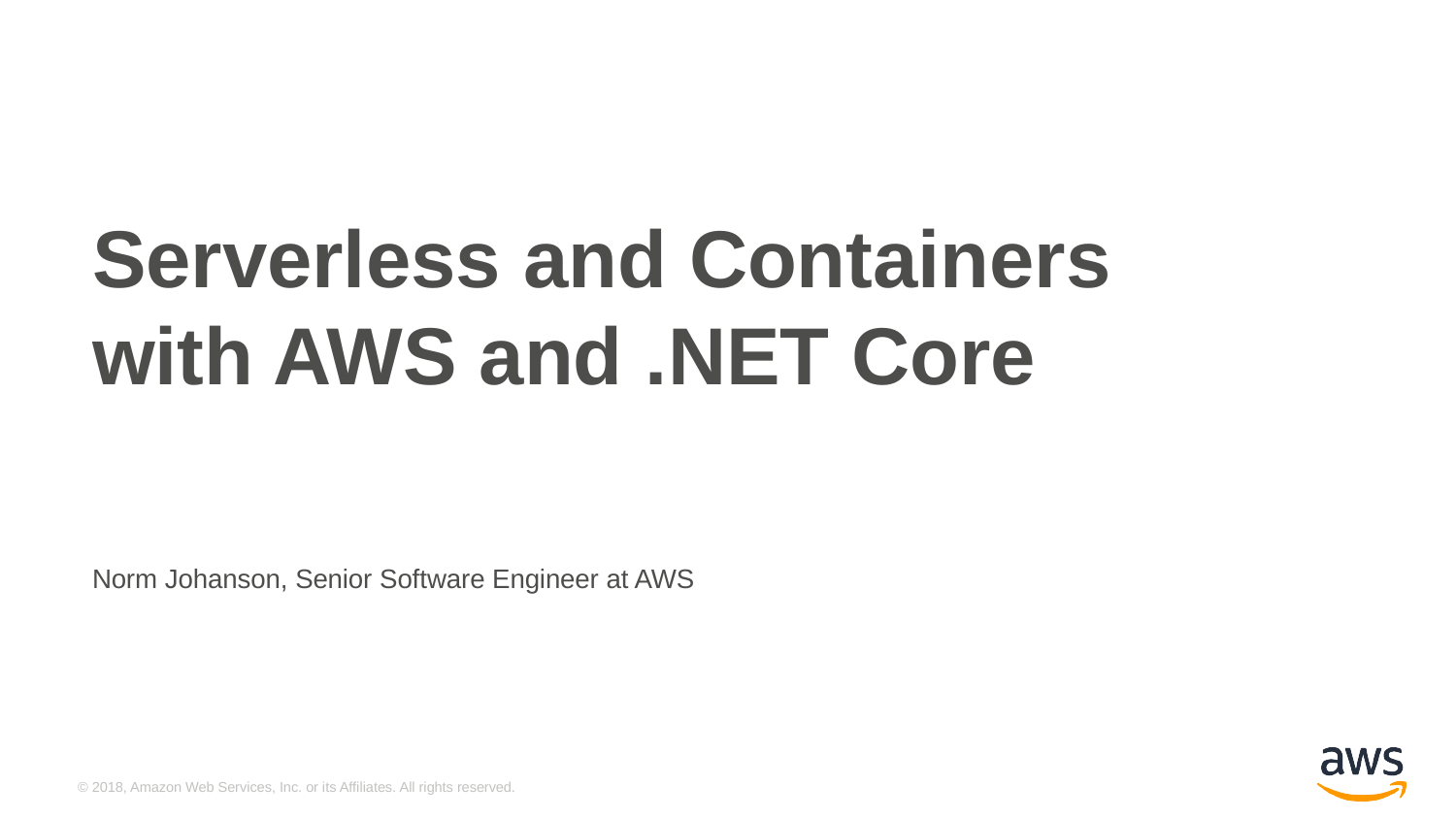

Serverless and Containers with AWS and .NET Core

Norm Johanson, Senior Software Engineer at AWS